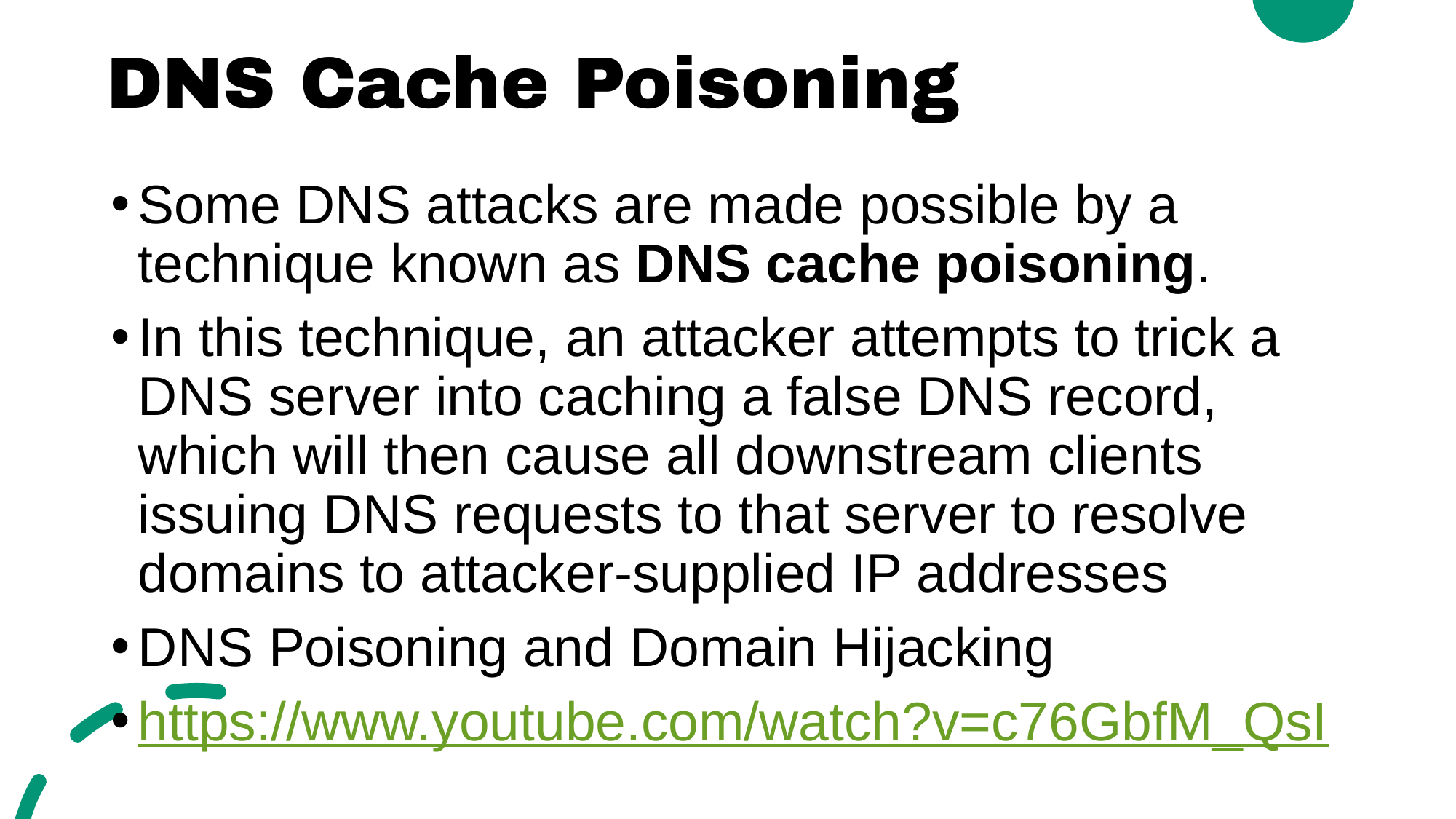

# DNS Cache Poisoning
Some DNS attacks are made possible by a technique known as DNS cache poisoning.
In this technique, an attacker attempts to trick a DNS server into caching a false DNS record, which will then cause all downstream clients issuing DNS requests to that server to resolve domains to attacker-supplied IP addresses
DNS Poisoning and Domain Hijacking
https://www.youtube.com/watch?v=c76GbfM_QsI